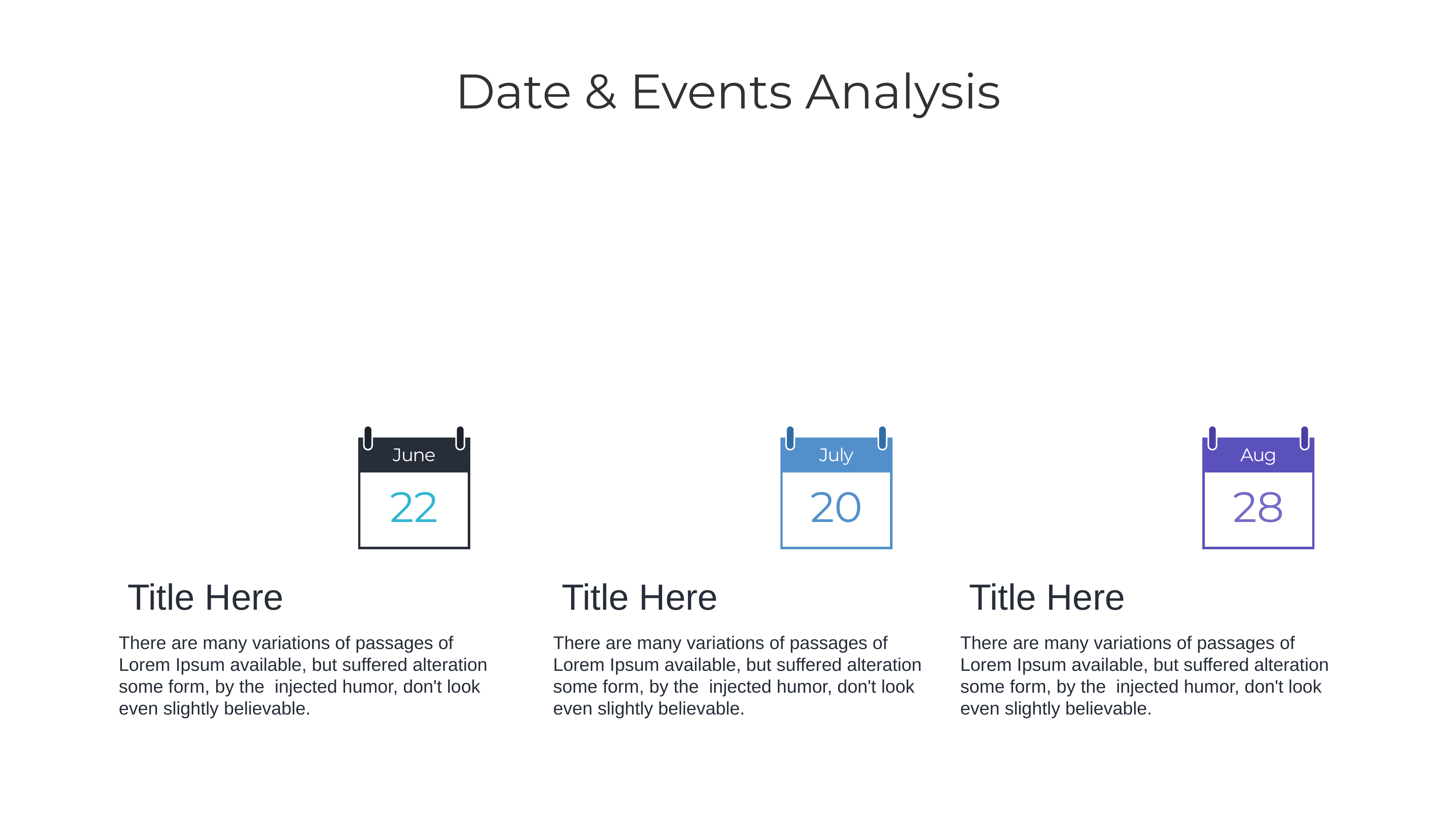

Date & Events Analysis

June
July
Aug

20
28
22
Title Here
Title Here
Title Here
There are many variations of passages of Lorem Ipsum available, but suffered alteration some form, by the  injected humor, don't look even slightly believable.
There are many variations of passages of Lorem Ipsum available, but suffered alteration some form, by the  injected humor, don't look even slightly believable.
There are many variations of passages of Lorem Ipsum available, but suffered alteration some form, by the  injected humor, don't look even slightly believable.